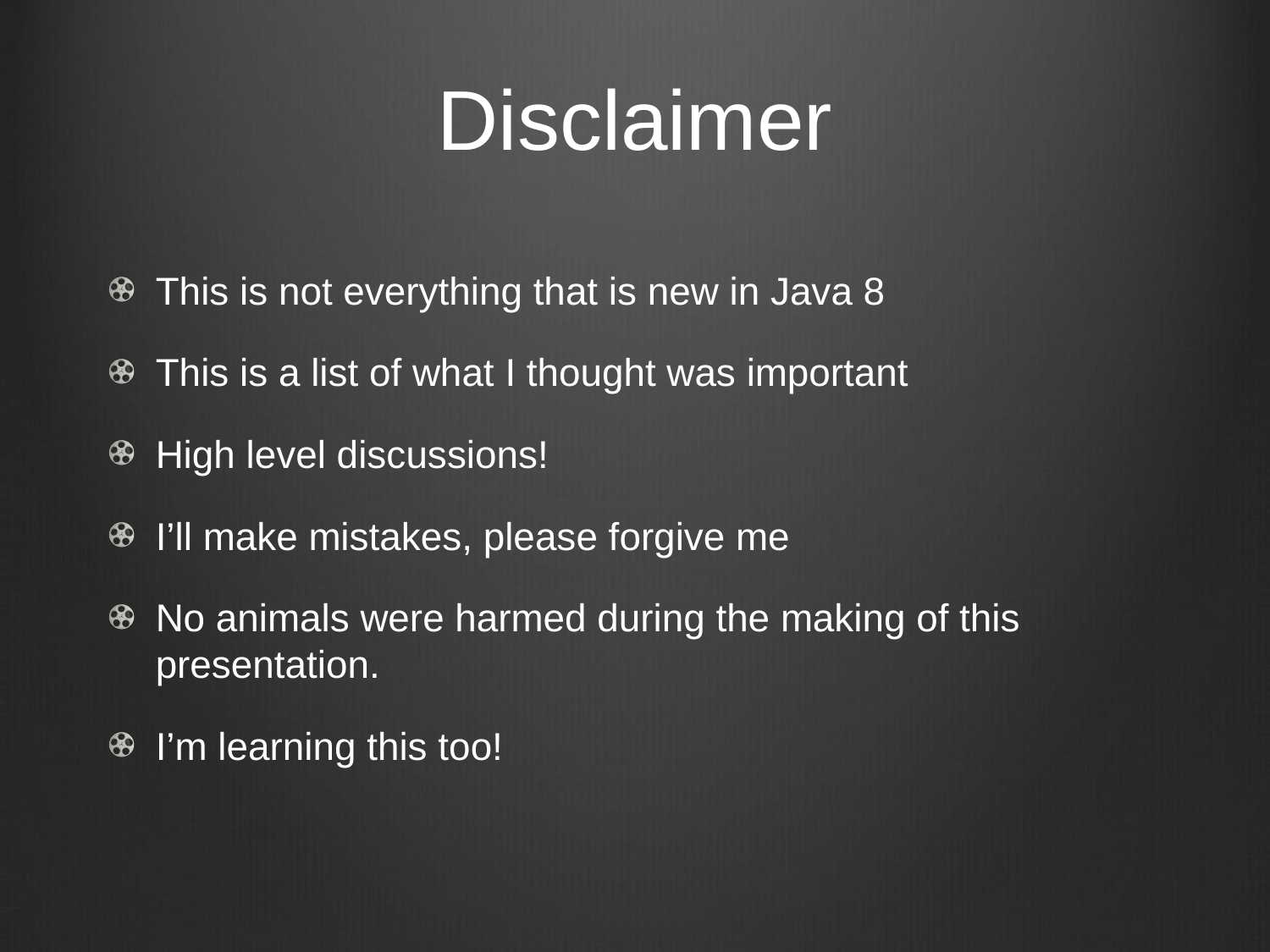

# Disclaimer
This is not everything that is new in Java 8
This is a list of what I thought was important
High level discussions!
I’ll make mistakes, please forgive me
No animals were harmed during the making of this presentation.
I’m learning this too!